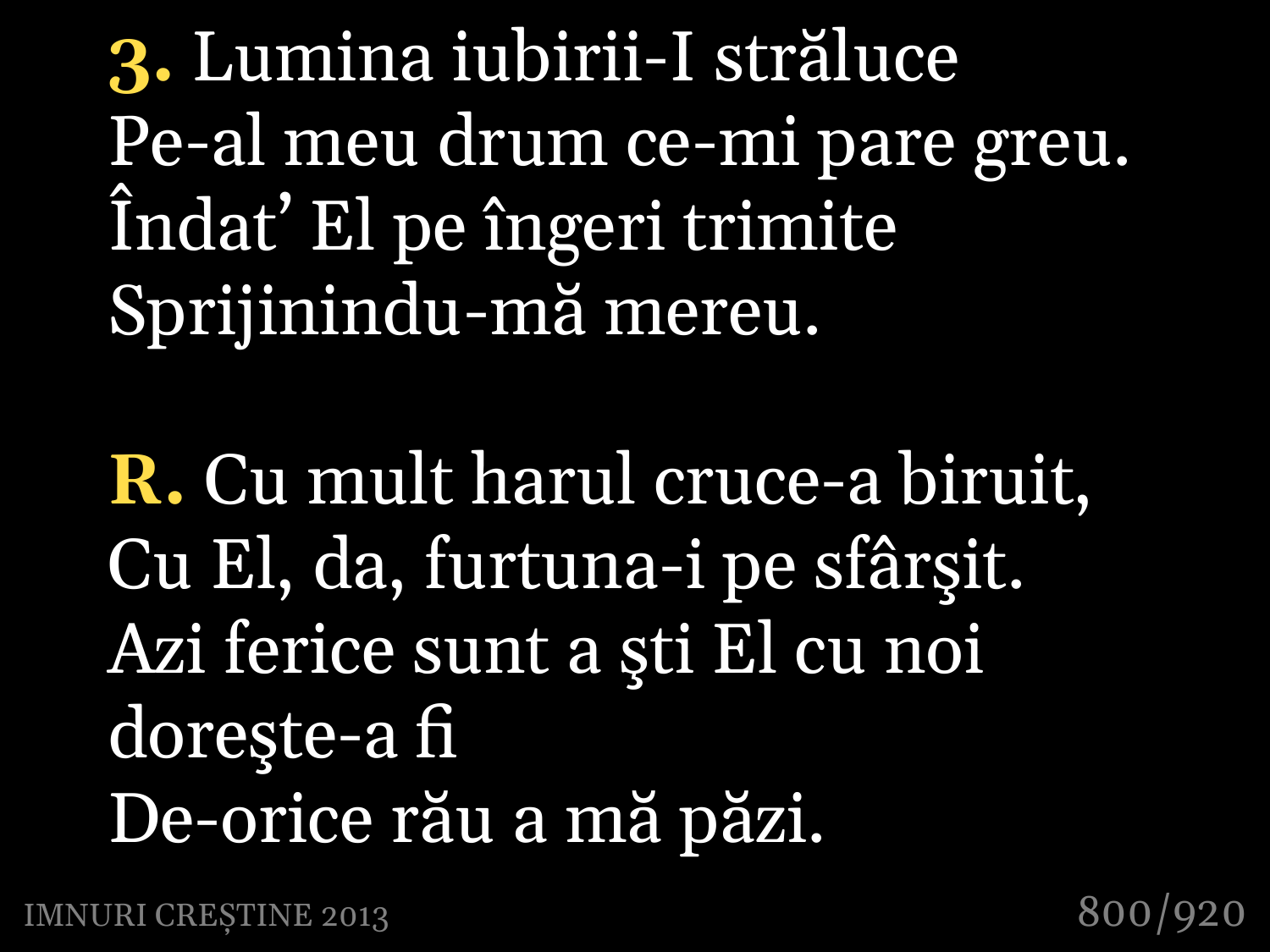

3. Lumina iubirii-I străluce
Pe-al meu drum ce-mi pare greu.
Îndat’ El pe îngeri trimite
Sprijinindu-mă mereu.

R. Cu mult harul cruce-a biruit,
Cu El, da, furtuna-i pe sfârşit.
Azi ferice sunt a şti El cu noi doreşte-a fi
De-orice rău a mă păzi.
800/920
IMNURI CREȘTINE 2013